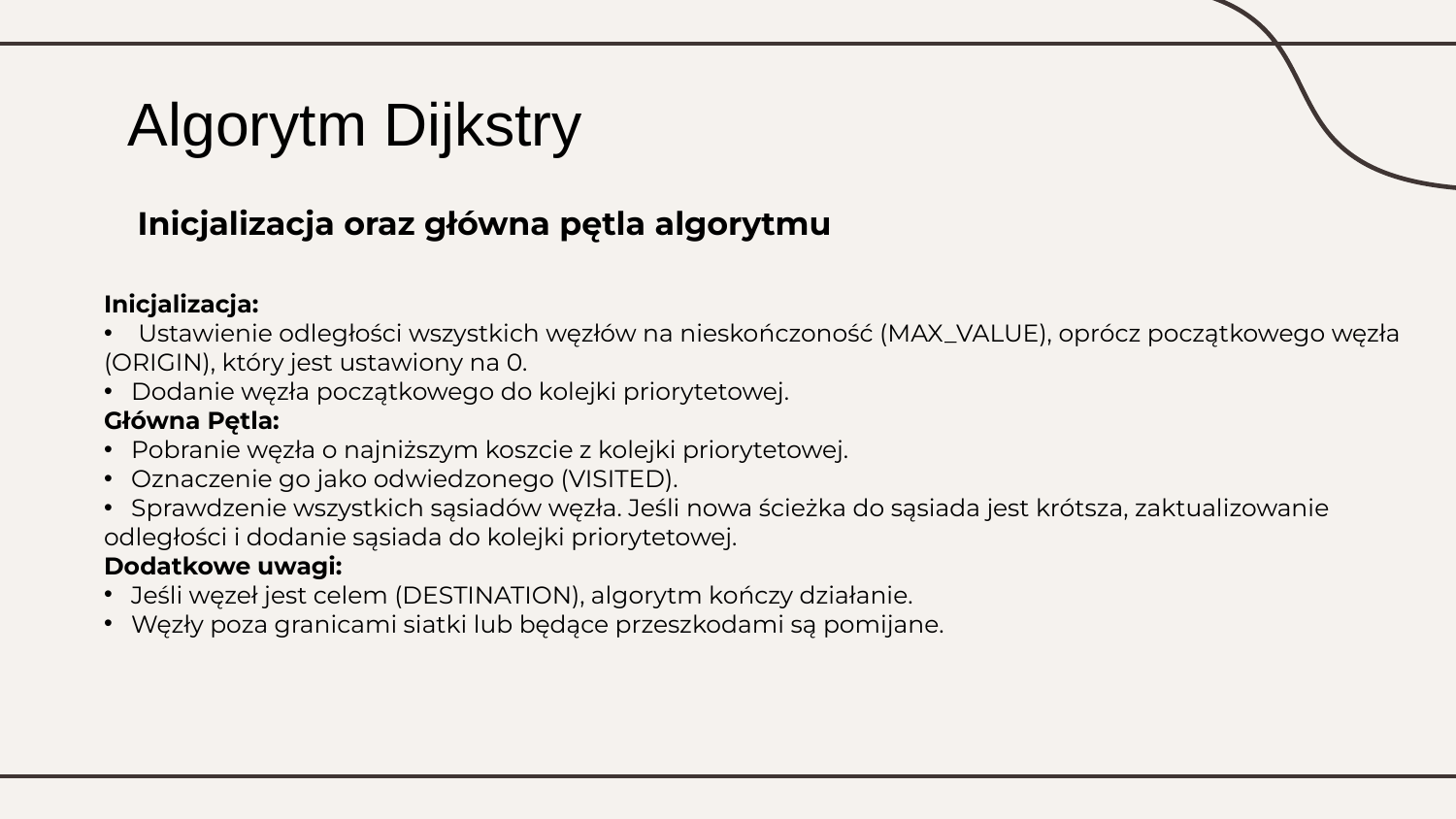

# Algorytm Dijkstry
Inicjalizacja oraz główna pętla algorytmu
Inicjalizacja:
 Ustawienie odległości wszystkich węzłów na nieskończoność (MAX_VALUE), oprócz początkowego węzła
(ORIGIN), który jest ustawiony na 0.
Dodanie węzła początkowego do kolejki priorytetowej.
Główna Pętla:
Pobranie węzła o najniższym koszcie z kolejki priorytetowej.
Oznaczenie go jako odwiedzonego (VISITED).
Sprawdzenie wszystkich sąsiadów węzła. Jeśli nowa ścieżka do sąsiada jest krótsza, zaktualizowanie
odległości i dodanie sąsiada do kolejki priorytetowej.
Dodatkowe uwagi:
Jeśli węzeł jest celem (DESTINATION), algorytm kończy działanie.
Węzły poza granicami siatki lub będące przeszkodami są pomijane.